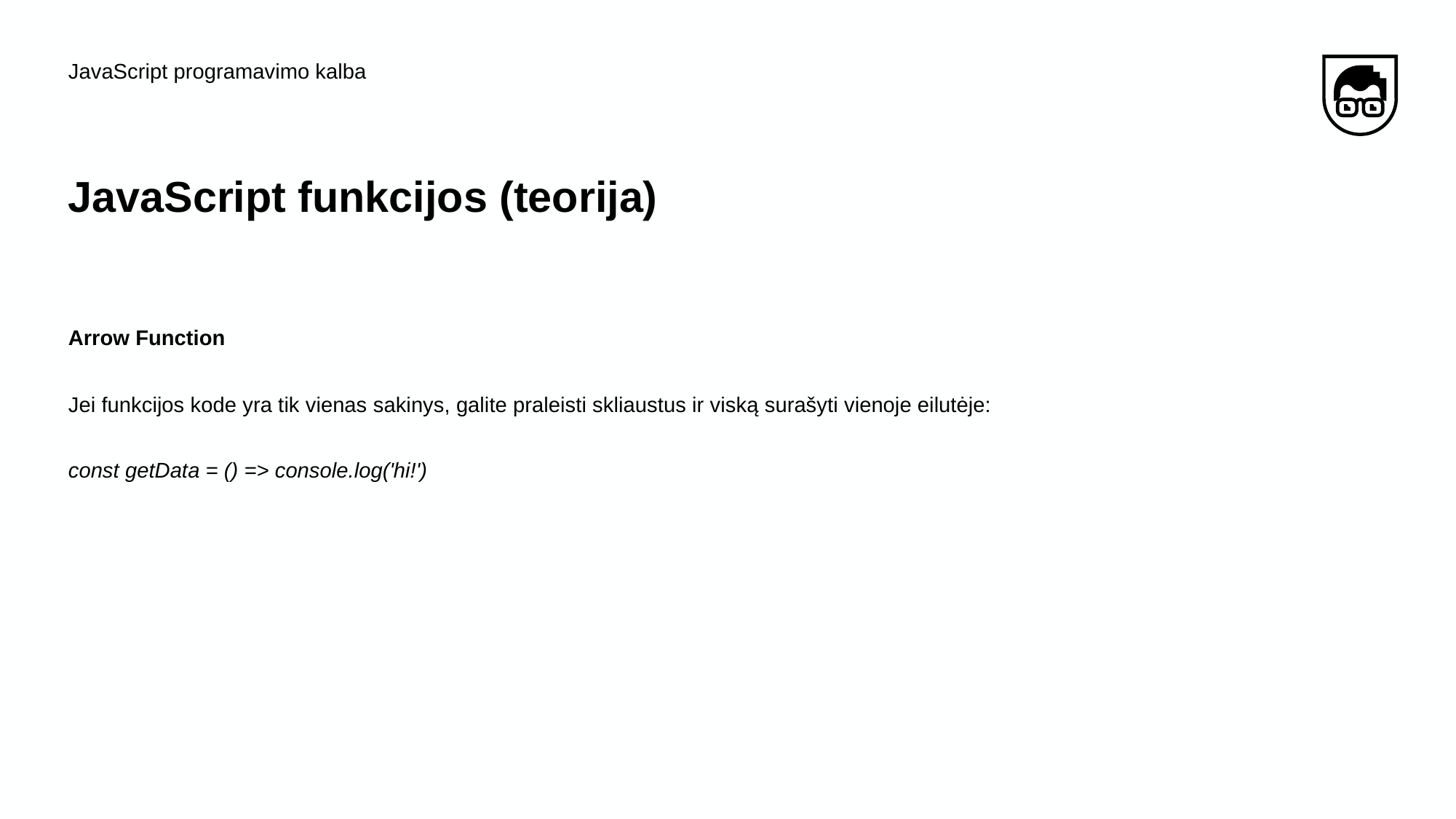

JavaScript programavimo kalba
# JavaScript funkcijos (teorija)
Arrow Function

Jei funkcijos kode yra tik vienas sakinys, galite praleisti skliaustus ir viską surašyti vienoje eilutėje:

const getData = () => console.log('hi!')